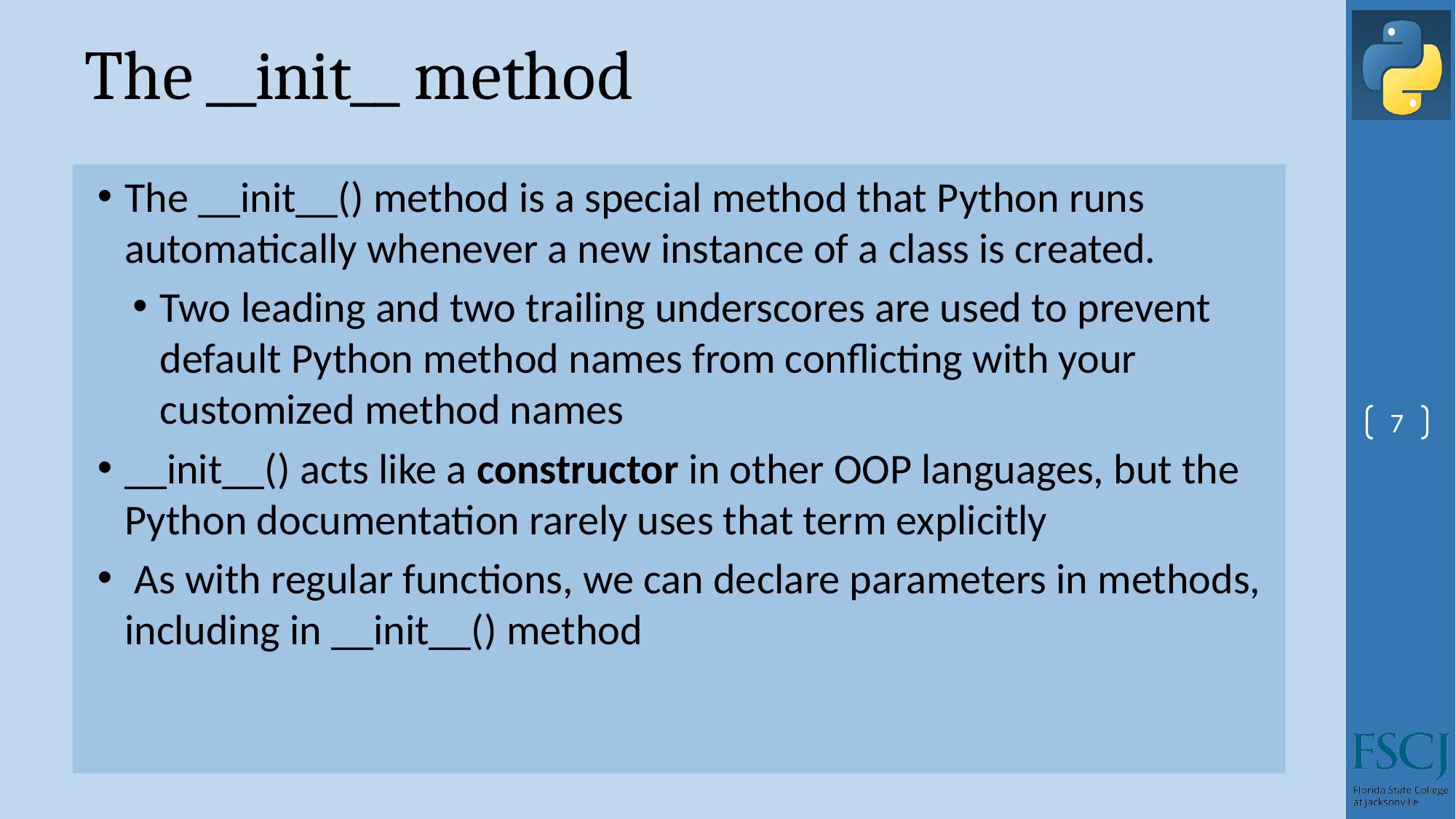

# The __init__ method
The __init__() method is a special method that Python runs automatically whenever a new instance of a class is created.
Two leading and two trailing underscores are used to prevent default Python method names from conflicting with your customized method names
__init__() acts like a constructor in other OOP languages, but the Python documentation rarely uses that term explicitly
 As with regular functions, we can declare parameters in methods, including in __init__() method
7